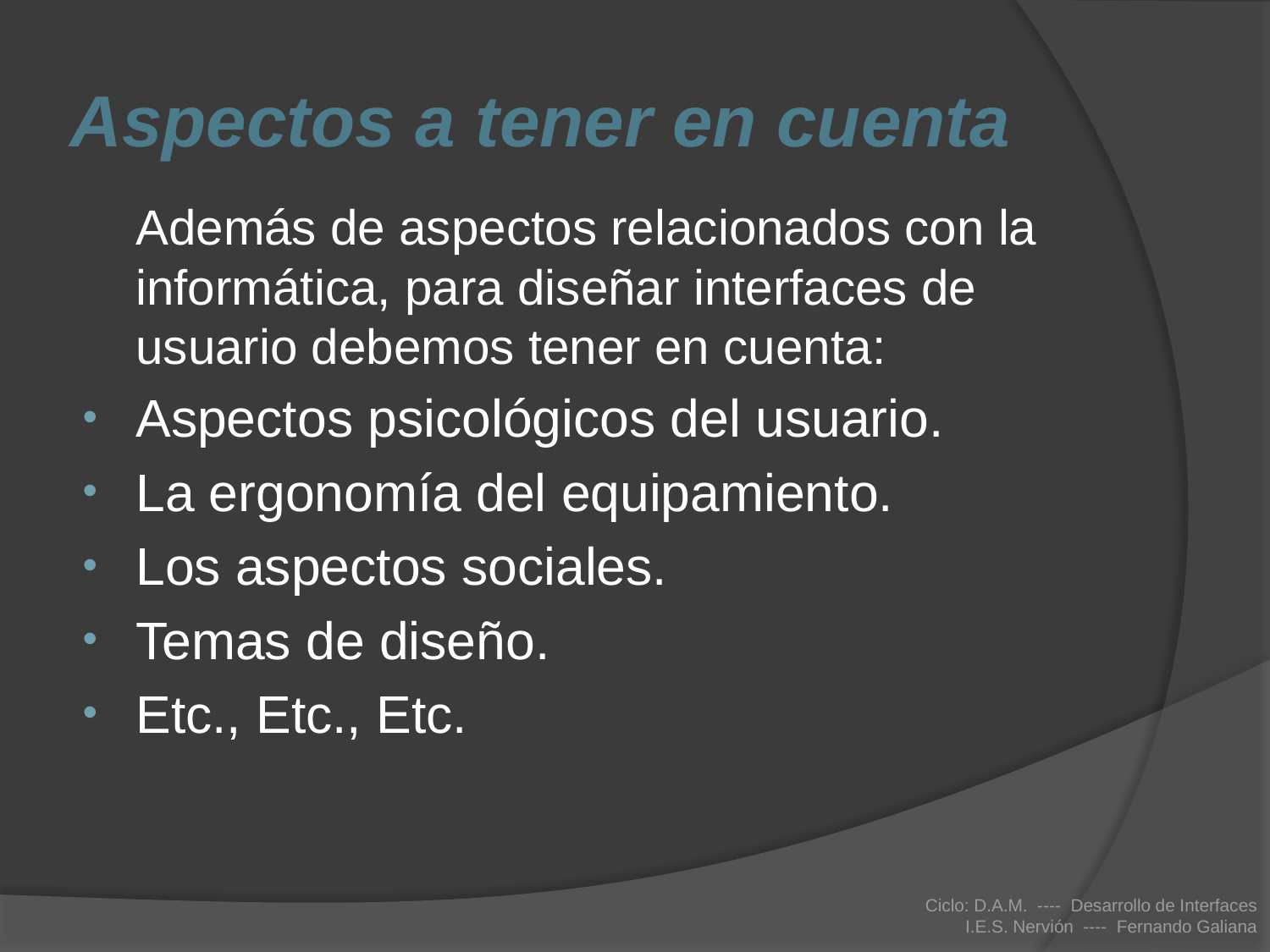

# Aspectos a tener en cuenta
	Además de aspectos relacionados con la informática, para diseñar interfaces de usuario debemos tener en cuenta:
Aspectos psicológicos del usuario.
La ergonomía del equipamiento.
Los aspectos sociales.
Temas de diseño.
Etc., Etc., Etc.
Ciclo: D.A.M.  ----  Desarrollo de Interfaces
I.E.S. Nervión  ----  Fernando Galiana